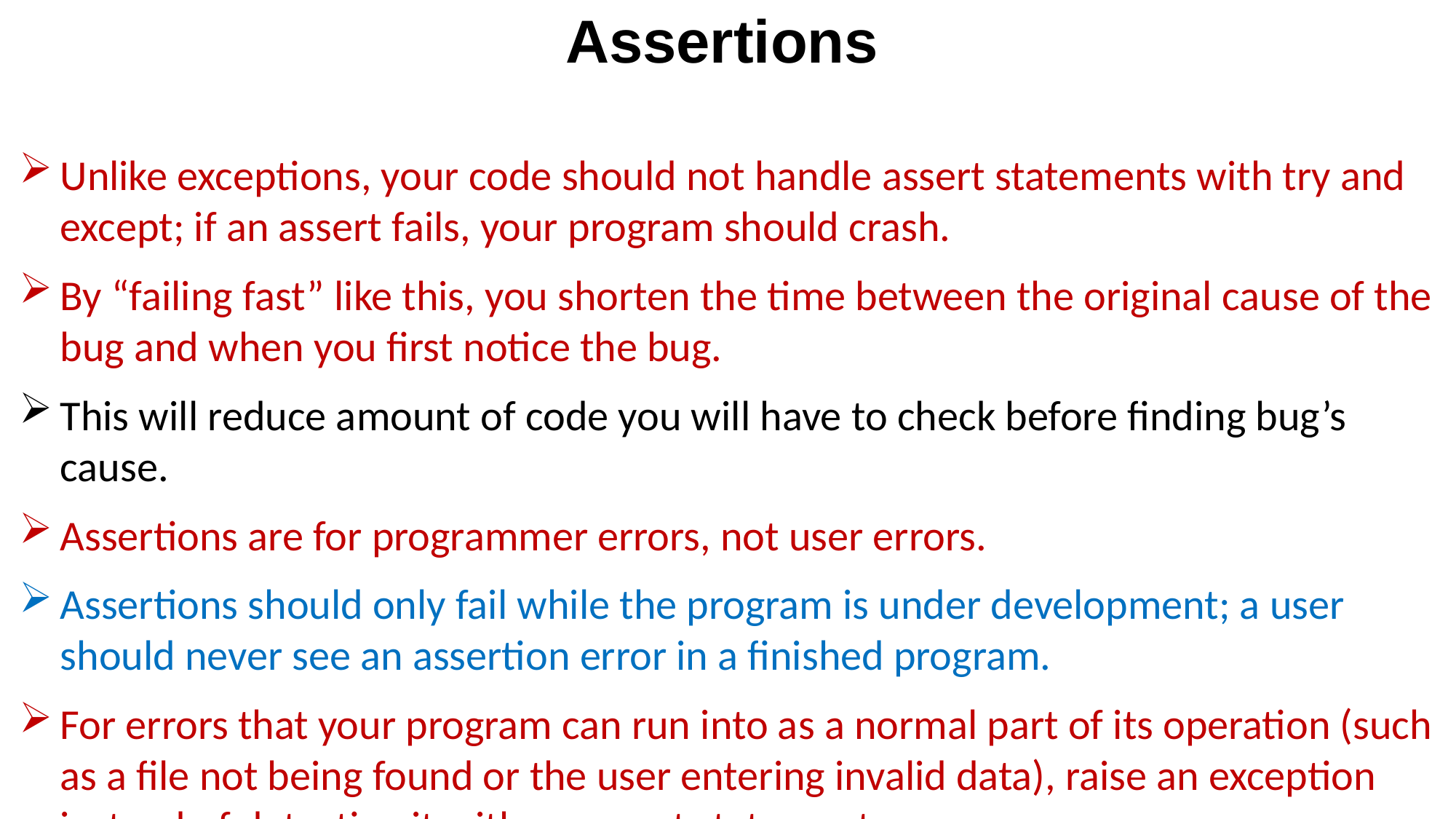

# Assertions
Unlike exceptions, your code should not handle assert statements with try and except; if an assert fails, your program should crash.
By “failing fast” like this, you shorten the time between the original cause of the bug and when you first notice the bug.
This will reduce amount of code you will have to check before finding bug’s cause.
Assertions are for programmer errors, not user errors.
Assertions should only fail while the program is under development; a user should never see an assertion error in a finished program.
For errors that your program can run into as a normal part of its operation (such as a file not being found or the user entering invalid data), raise an exception instead of detecting it with an assert statement.